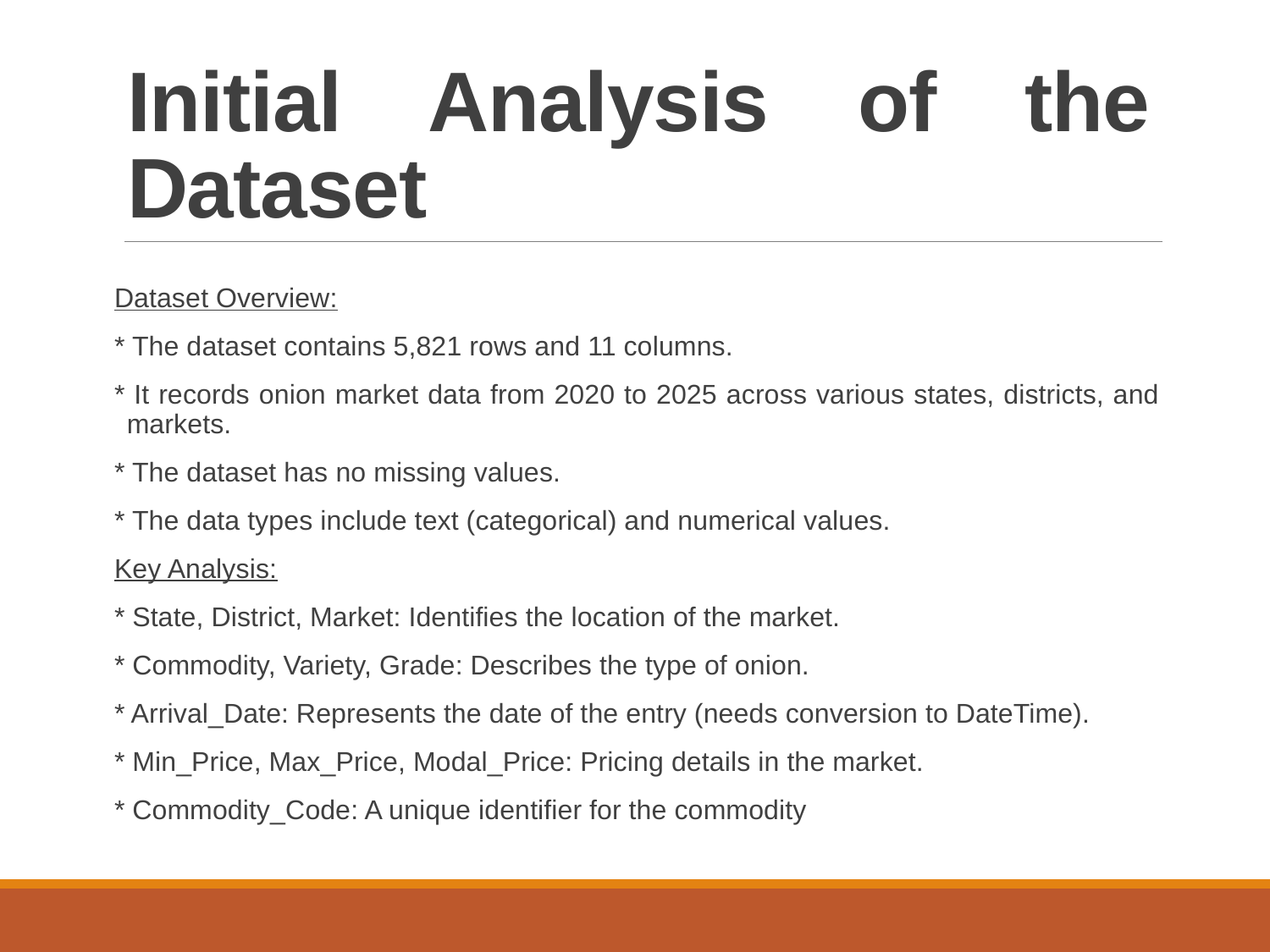

# Initial Analysis of the Dataset
Dataset Overview:
* The dataset contains 5,821 rows and 11 columns.
* It records onion market data from 2020 to 2025 across various states, districts, and markets.
* The dataset has no missing values.
* The data types include text (categorical) and numerical values.
Key Analysis:
* State, District, Market: Identifies the location of the market.
* Commodity, Variety, Grade: Describes the type of onion.
* Arrival_Date: Represents the date of the entry (needs conversion to DateTime).
* Min_Price, Max_Price, Modal_Price: Pricing details in the market.
* Commodity_Code: A unique identifier for the commodity